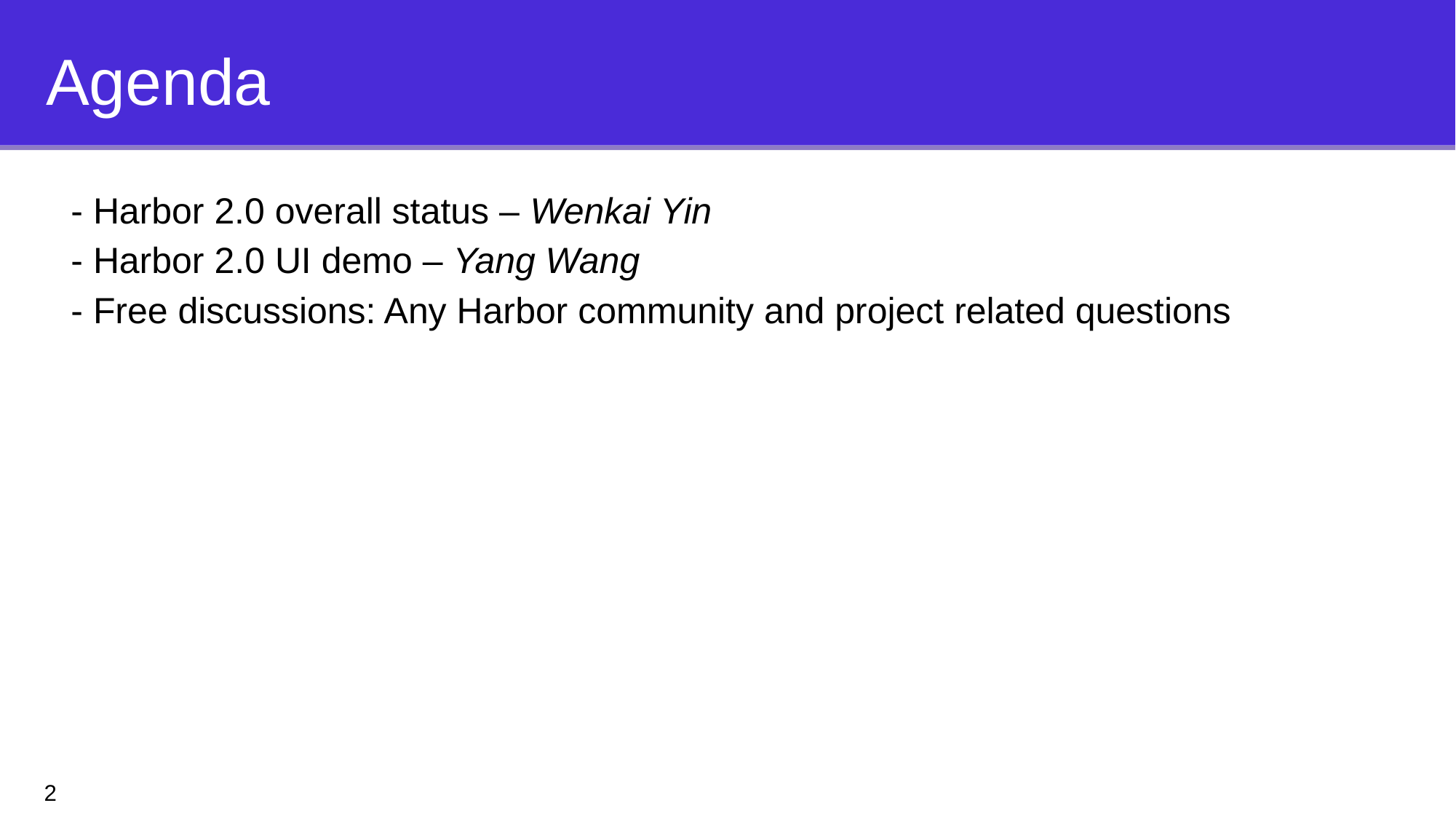

# Agenda
 - Harbor 2.0 overall status – Wenkai Yin
 - Harbor 2.0 UI demo – Yang Wang
 - Free discussions: Any Harbor community and project related questions
2